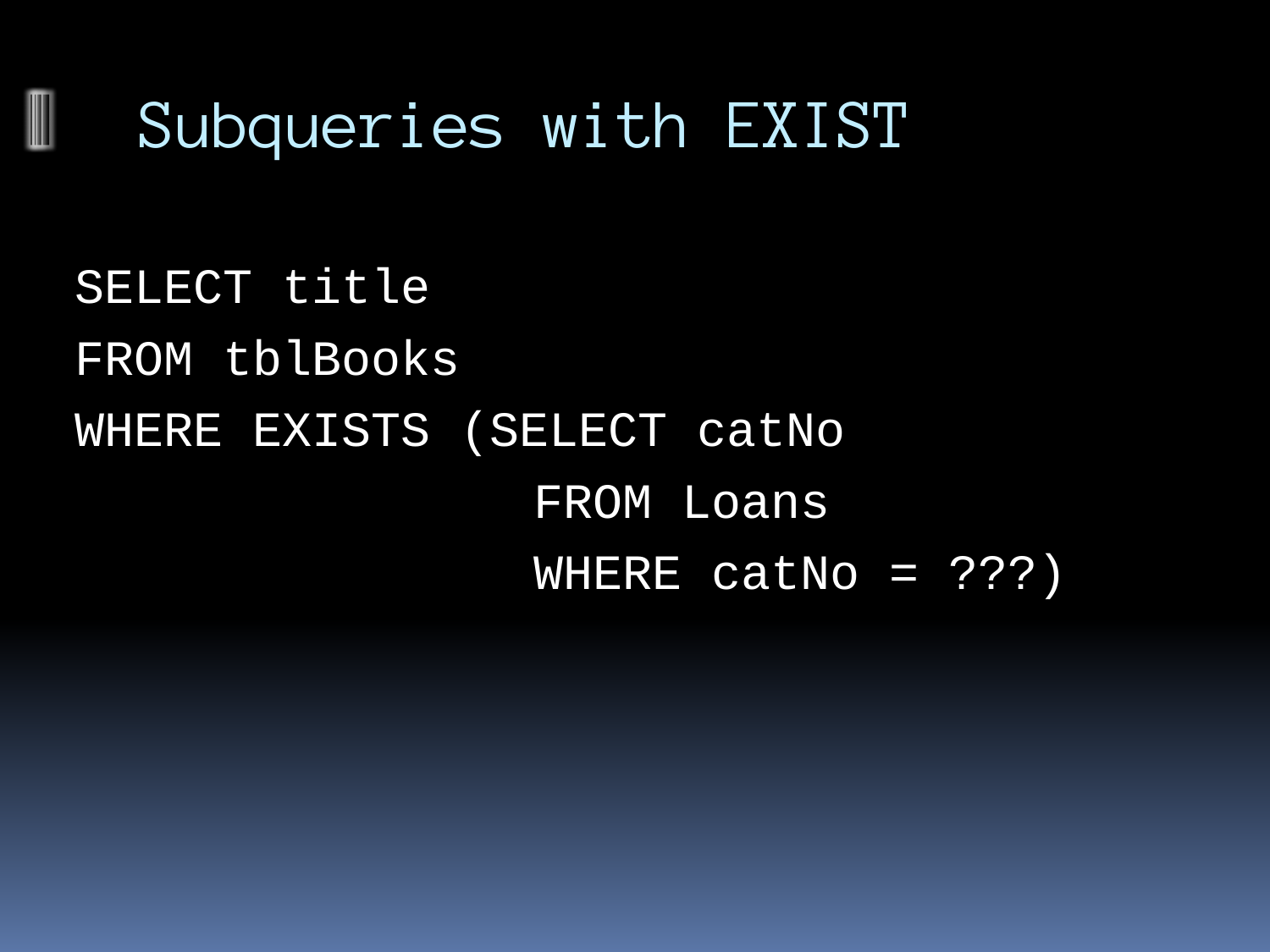

# Subqueries with EXIST
SELECT title
FROM tblBooks
WHERE EXISTS (SELECT catNo
				 FROM Loans
				 WHERE catNo = ???)